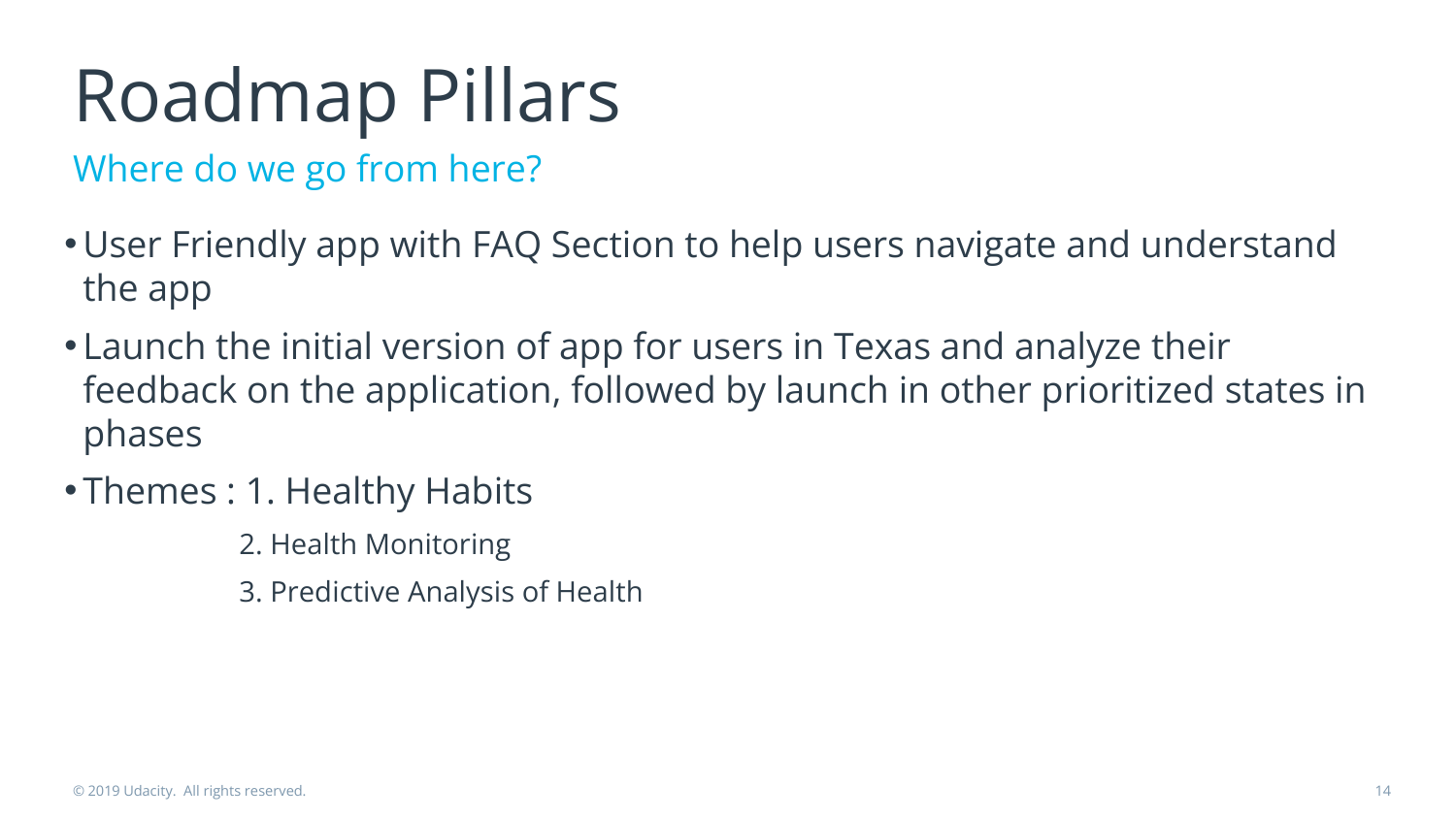

# Roadmap Pillars
Where do we go from here?

User Friendly app with FAQ Section to help users navigate and understand the app
Launch the initial version of app for users in Texas and analyze their feedback on the application, followed by launch in other prioritized states in phases
Themes : 1. Healthy Habits
    2. Health Monitoring
    3. Predictive Analysis of Health
© 2019 Udacity.  All rights reserved.
14